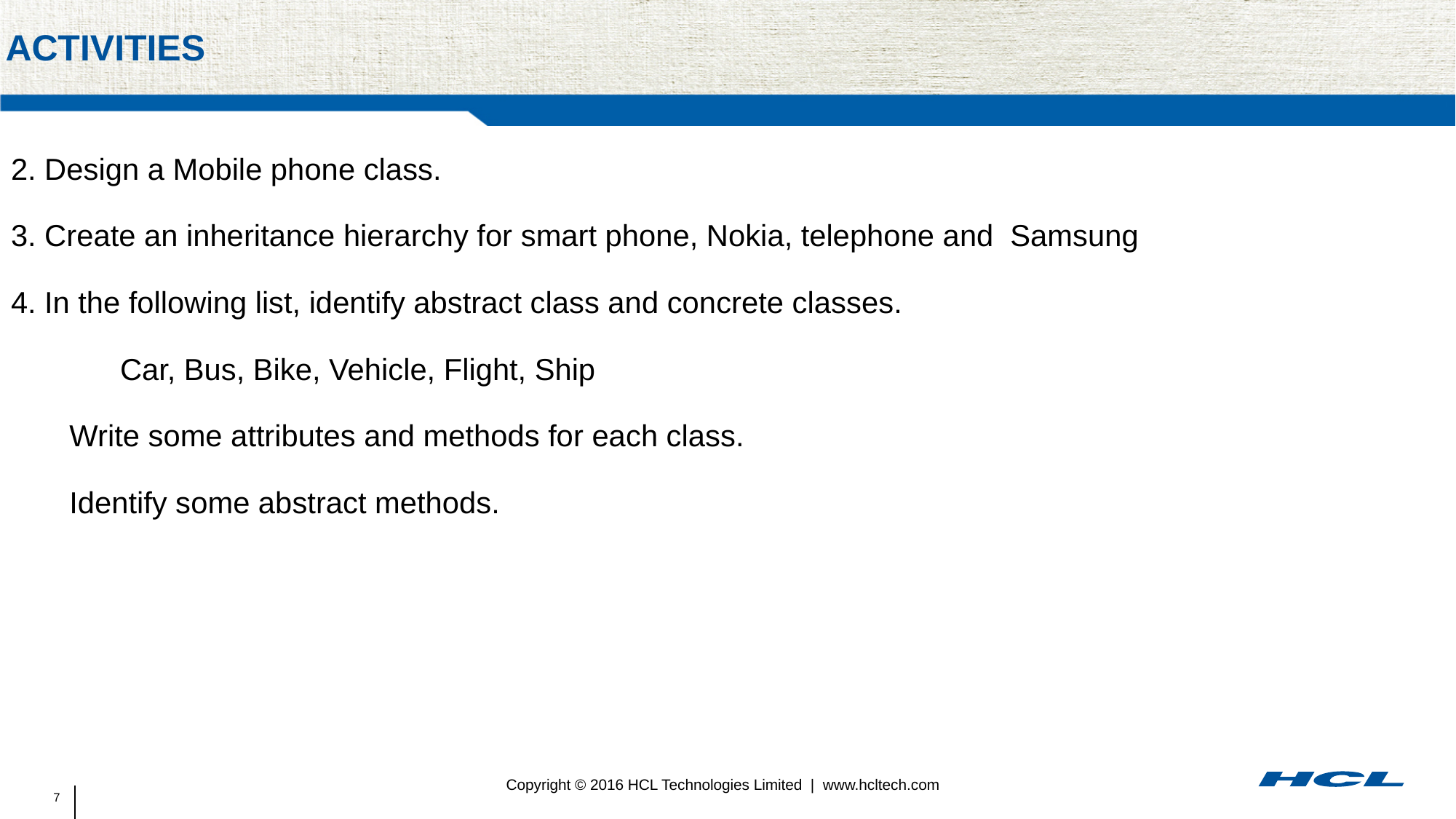

# activities
2. Design a Mobile phone class.
3. Create an inheritance hierarchy for smart phone, Nokia, telephone and  Samsung
4. In the following list, identify abstract class and concrete classes.
	Car, Bus, Bike, Vehicle, Flight, Ship
       Write some attributes and methods for each class.
       Identify some abstract methods.